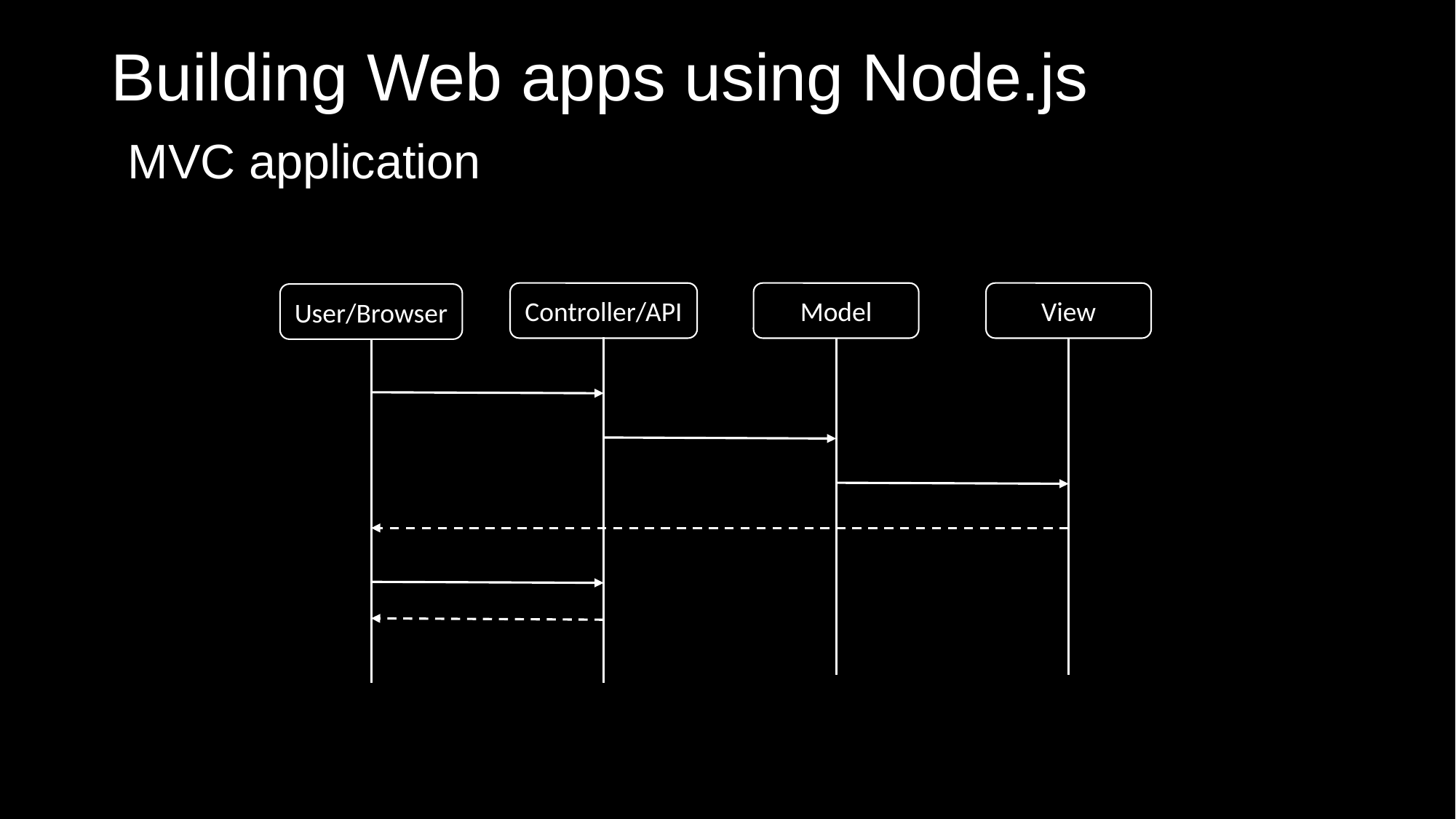

# Building Web apps using Node.js
MVC application
Controller/API
Model
View
User/Browser